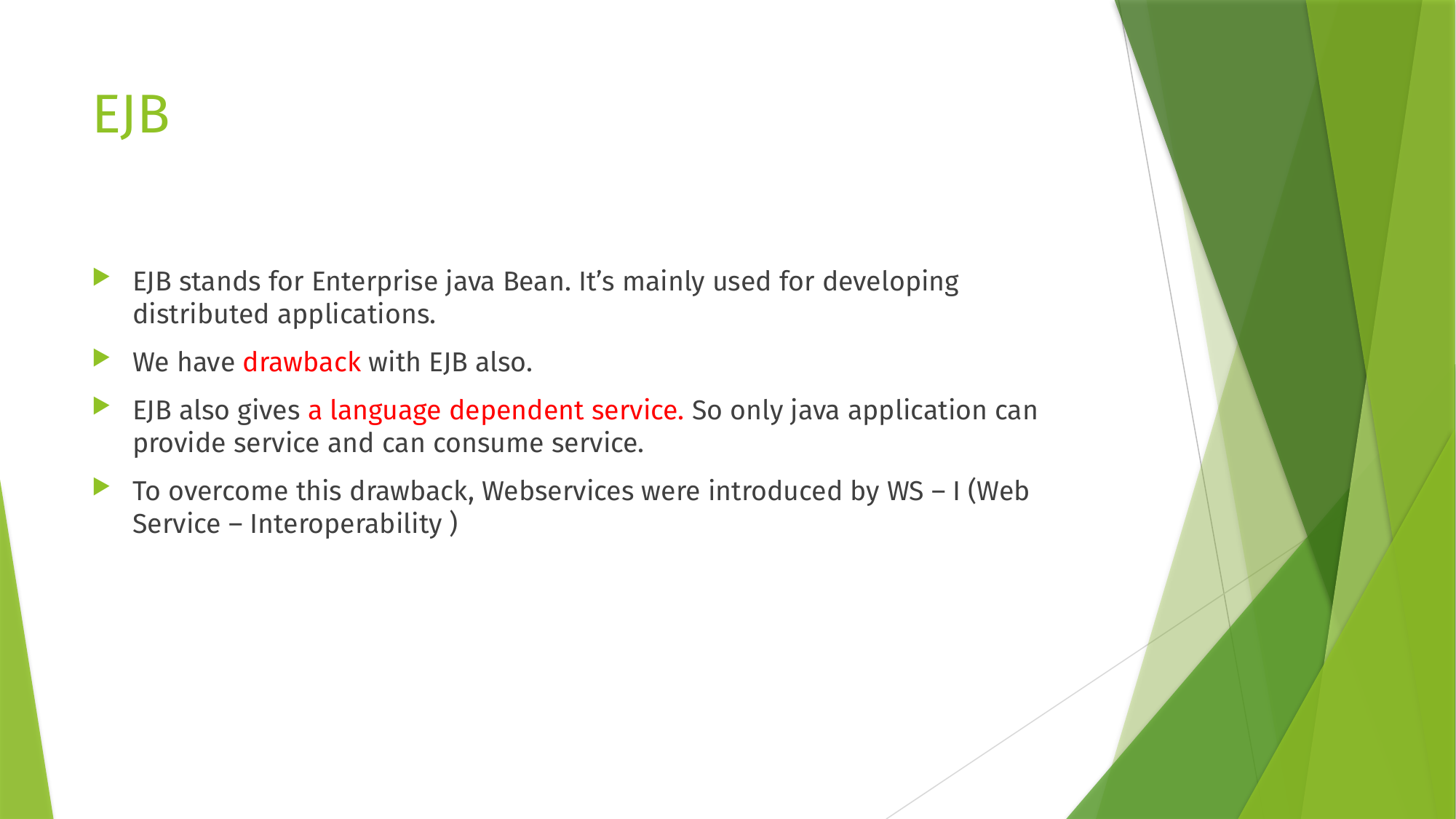

# EJB
EJB stands for Enterprise java Bean. It’s mainly used for developing distributed applications.
We have drawback with EJB also.
EJB also gives a language dependent service. So only java application can provide service and can consume service.
To overcome this drawback, Webservices were introduced by WS – I (Web Service – Interoperability )